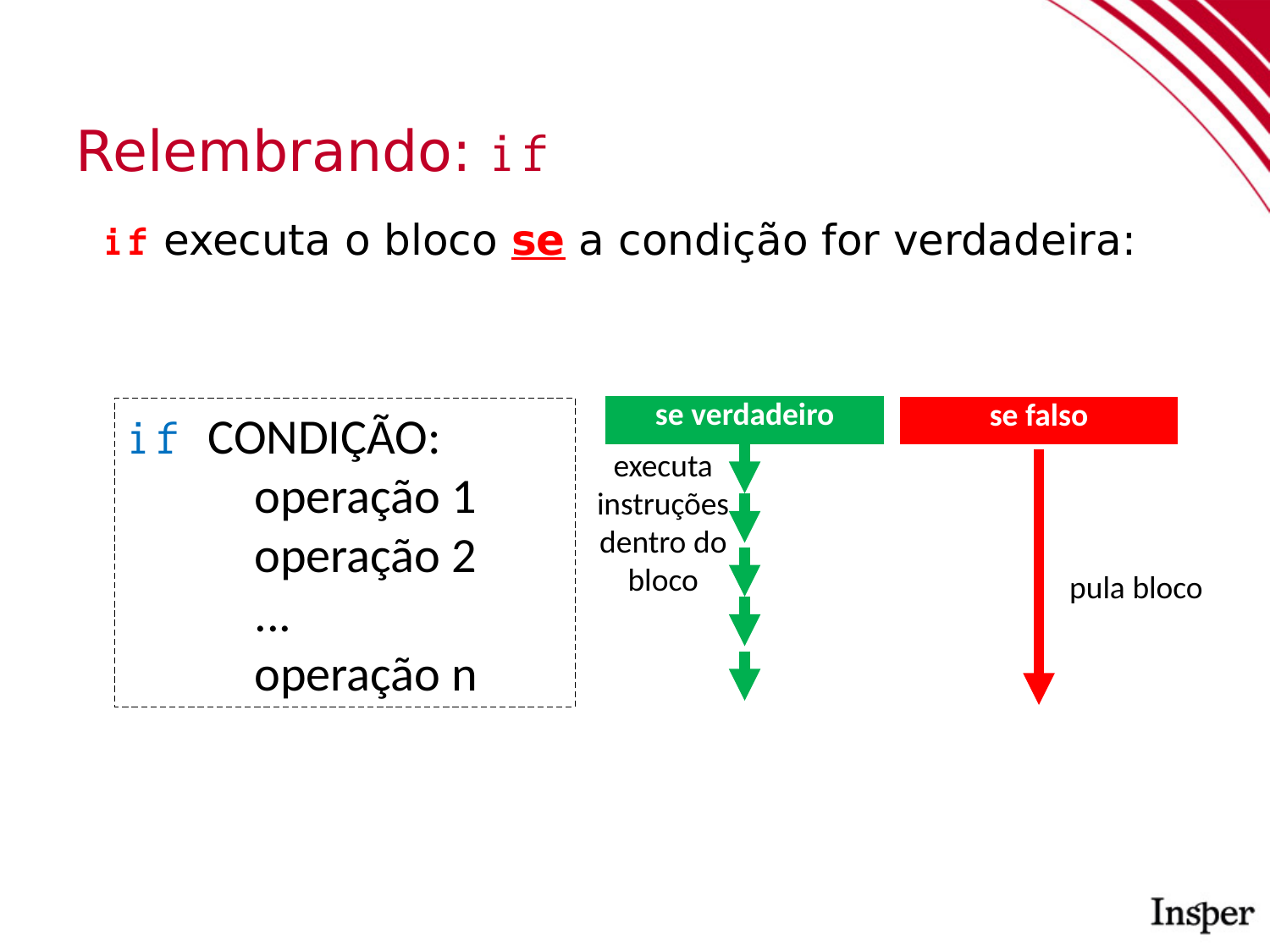

# Relembrando: if
if executa o bloco se a condição for verdadeira:

| se verdadeiro |
| --- |
| se falso |
| --- |
if CONDIÇÃO:
	operação 1
	operação 2
	...
	operação n
executa
instruções
dentro do
bloco
pula bloco